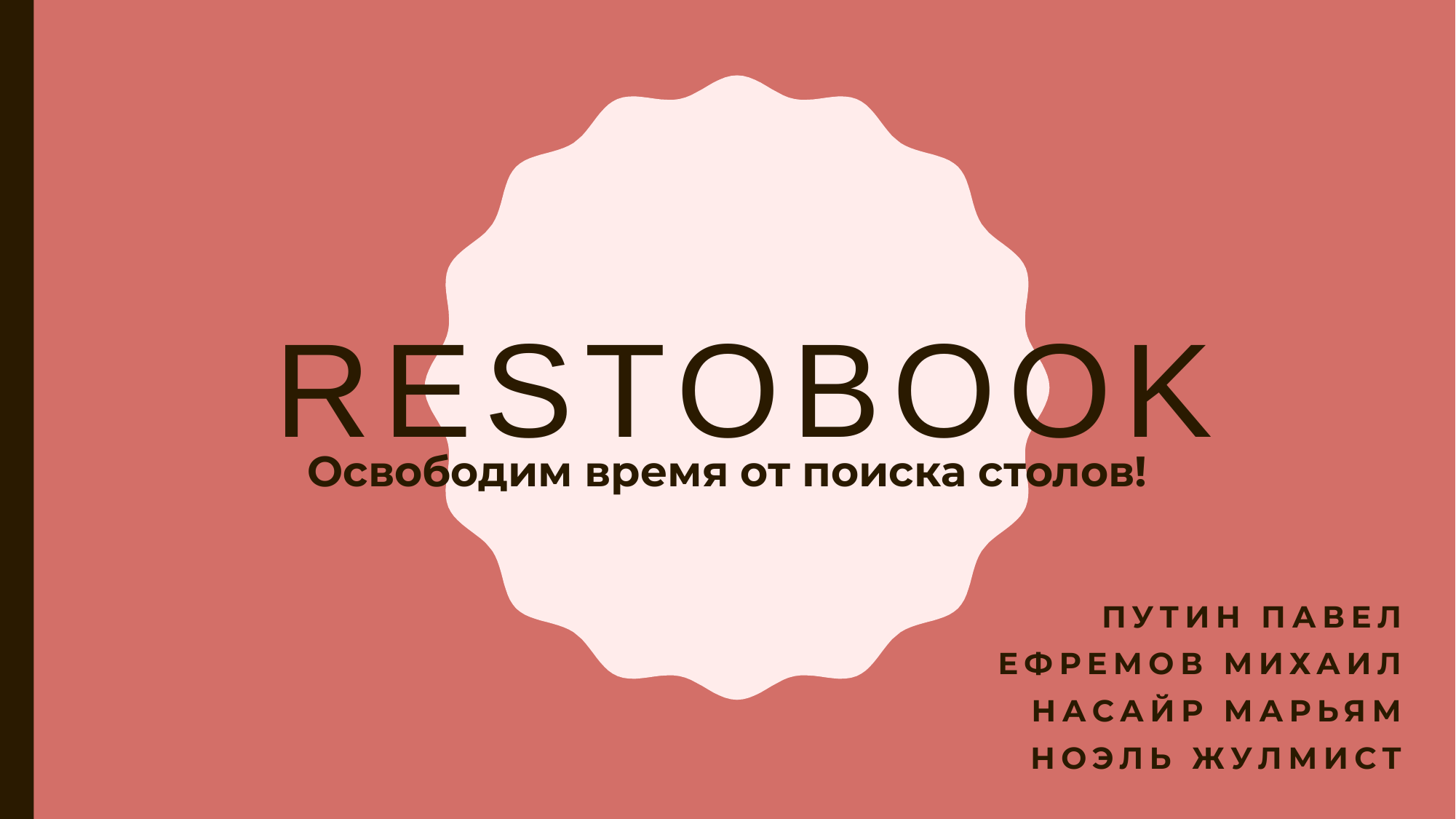

# Restobook
Освободим время от поиска столов!
Путин Павел
Ефремов Михаил
Насайр Марьям
Ноэль Жулмист